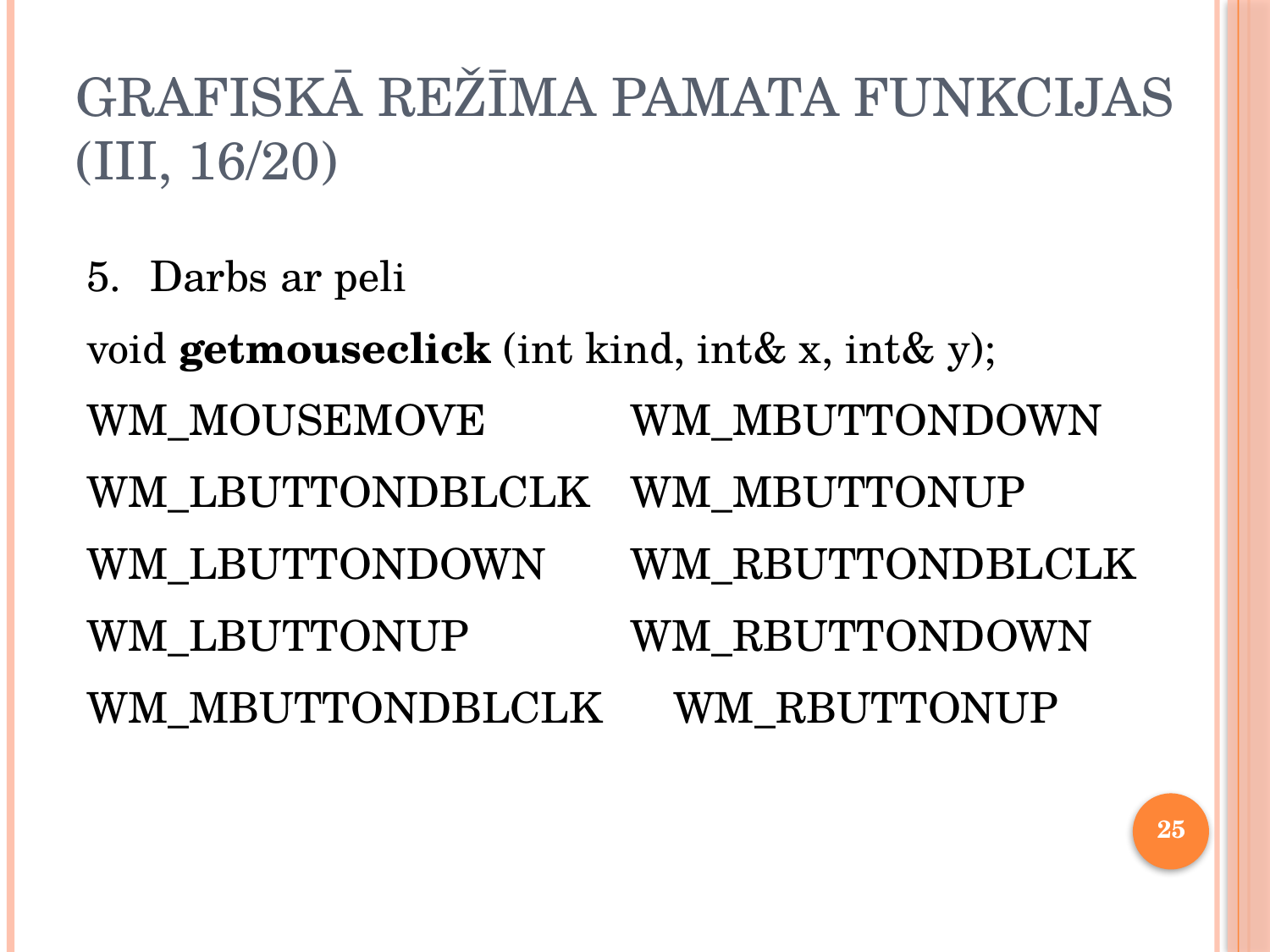

# Grafiskā režīma pamata funkcijas (III, 16/20)
Darbs ar peli
void getmouseclick (int kind, int& x, int& y);
WM_MOUSEMOVE	   WM_MBUTTONDOWN
WM_LBUTTONDBLCLK	   WM_MBUTTONUP
WM_LBUTTONDOWN	   WM_RBUTTONDBLCLK
WM_LBUTTONUP	   WM_RBUTTONDOWN
WM_MBUTTONDBLCLK      WM_RBUTTONUP

25